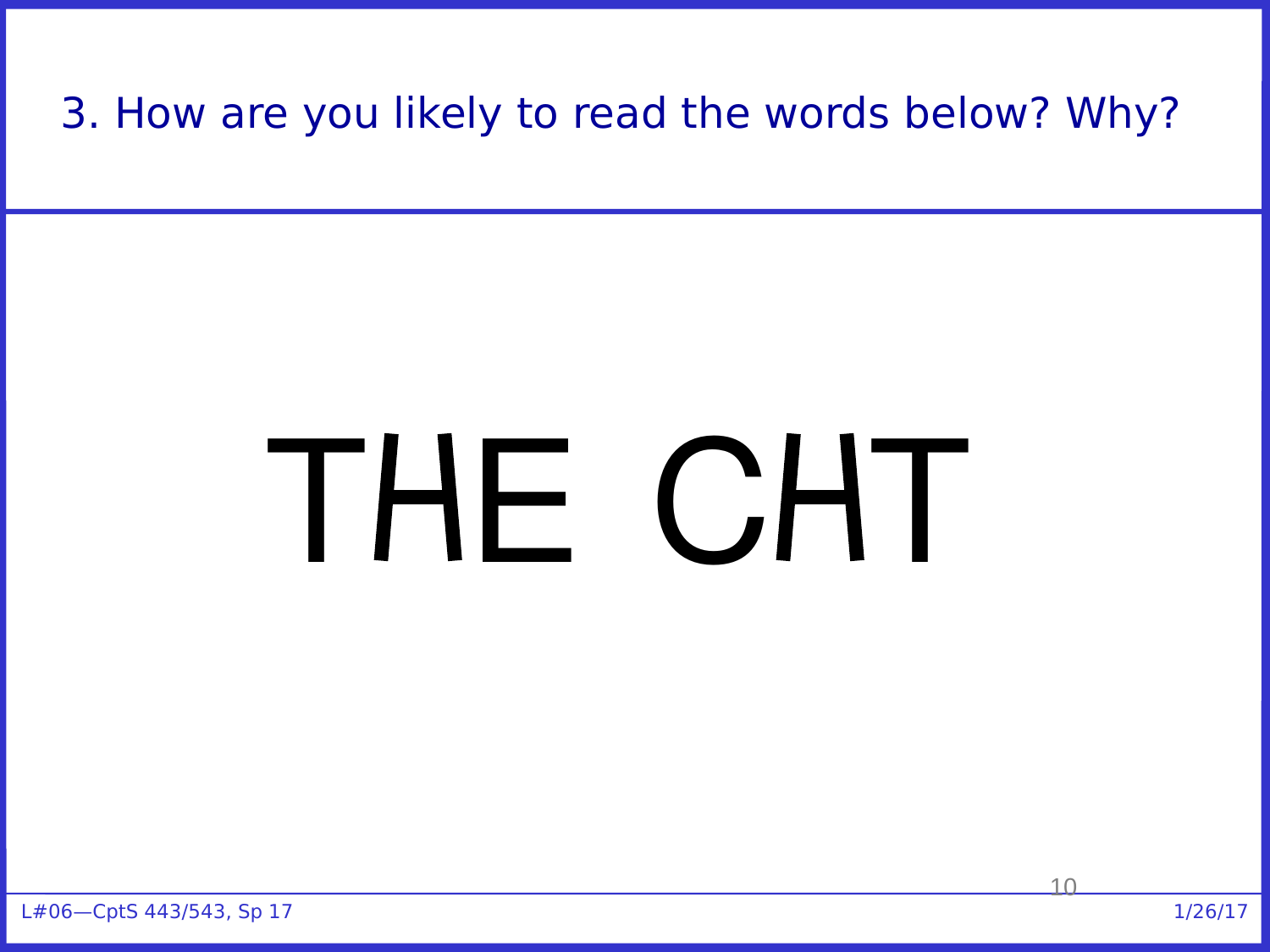

# 3. How are you likely to read the words below? Why?

T
E
C
T

10